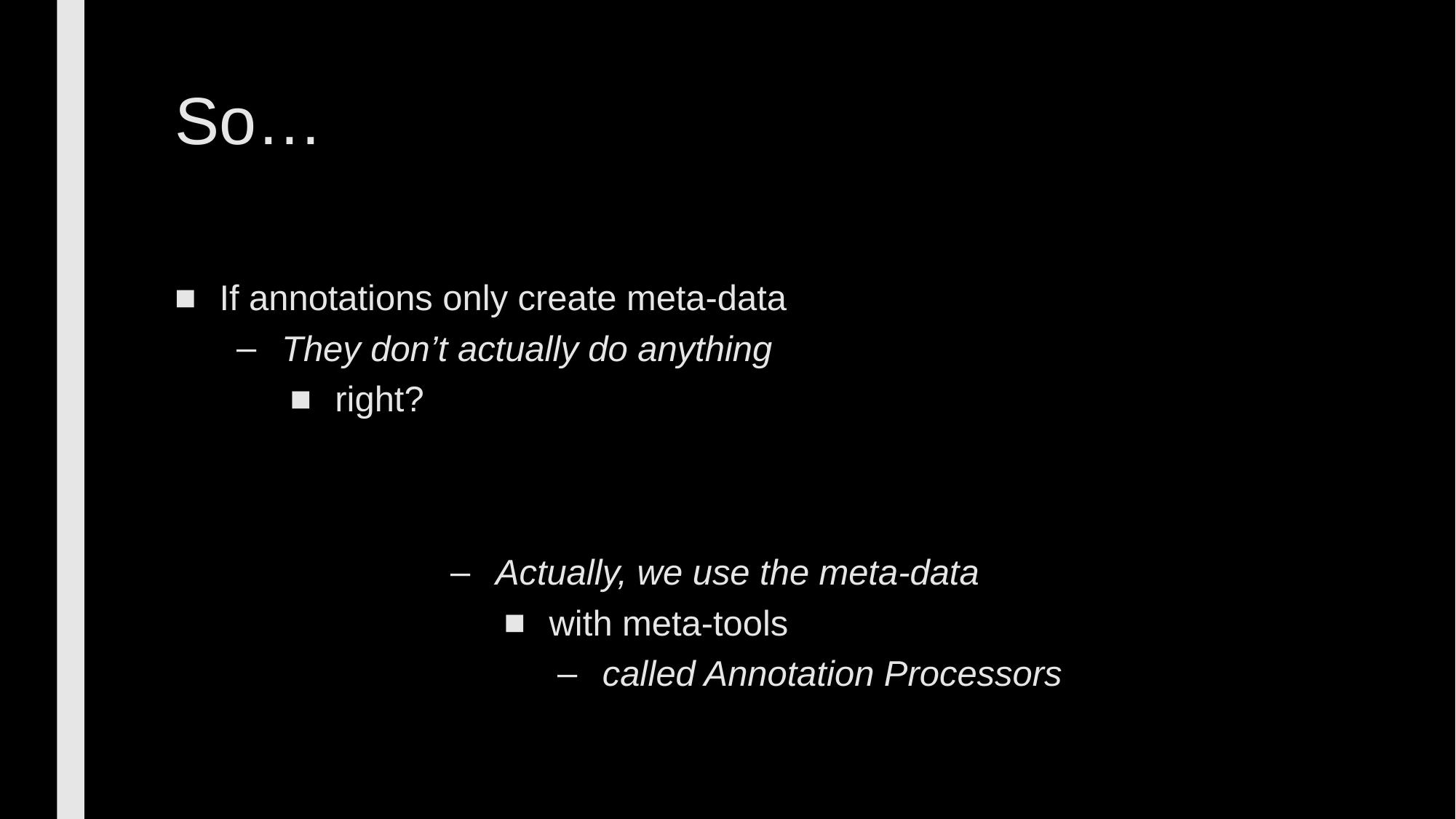

# So…
If annotations only create meta-data
They don’t actually do anything
right?

Actually, we use the meta-data
with meta-tools
called Annotation Processors